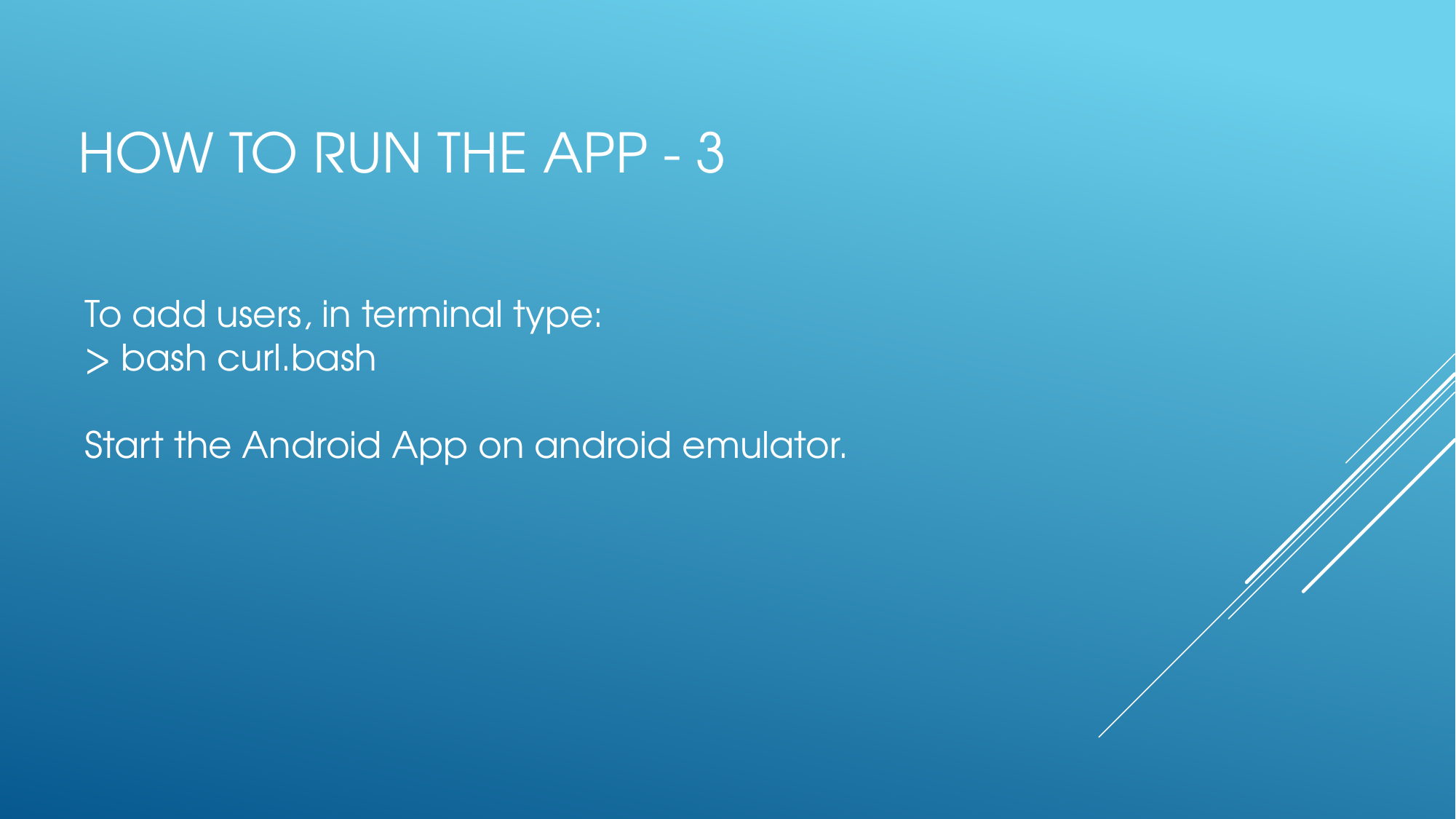

# How to run the app - 3
To add users, in terminal type:
> bash curl.bash

Start the Android App on android emulator.